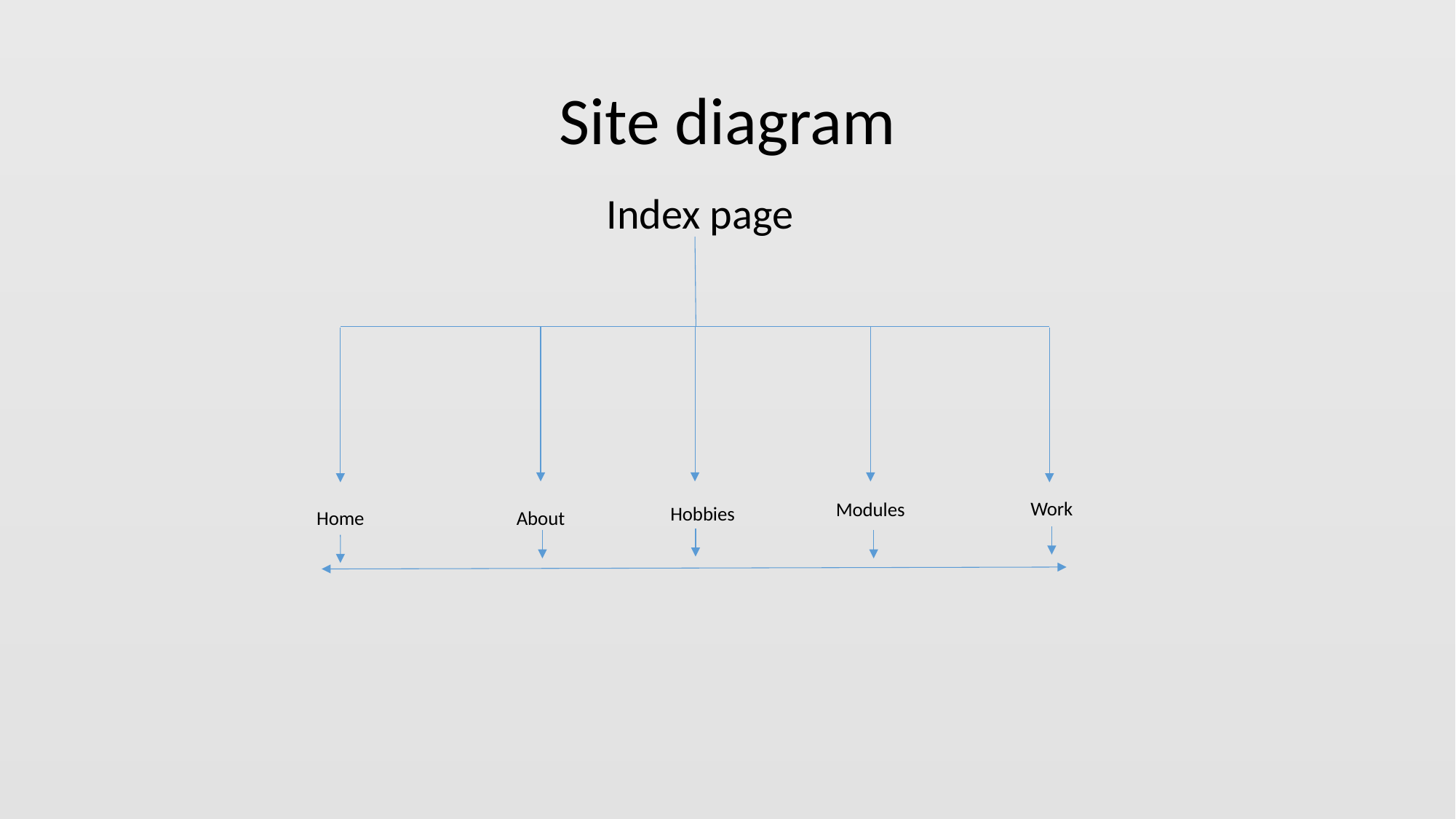

# Site diagram
Index page
Work
Modules
Hobbies
Home
About